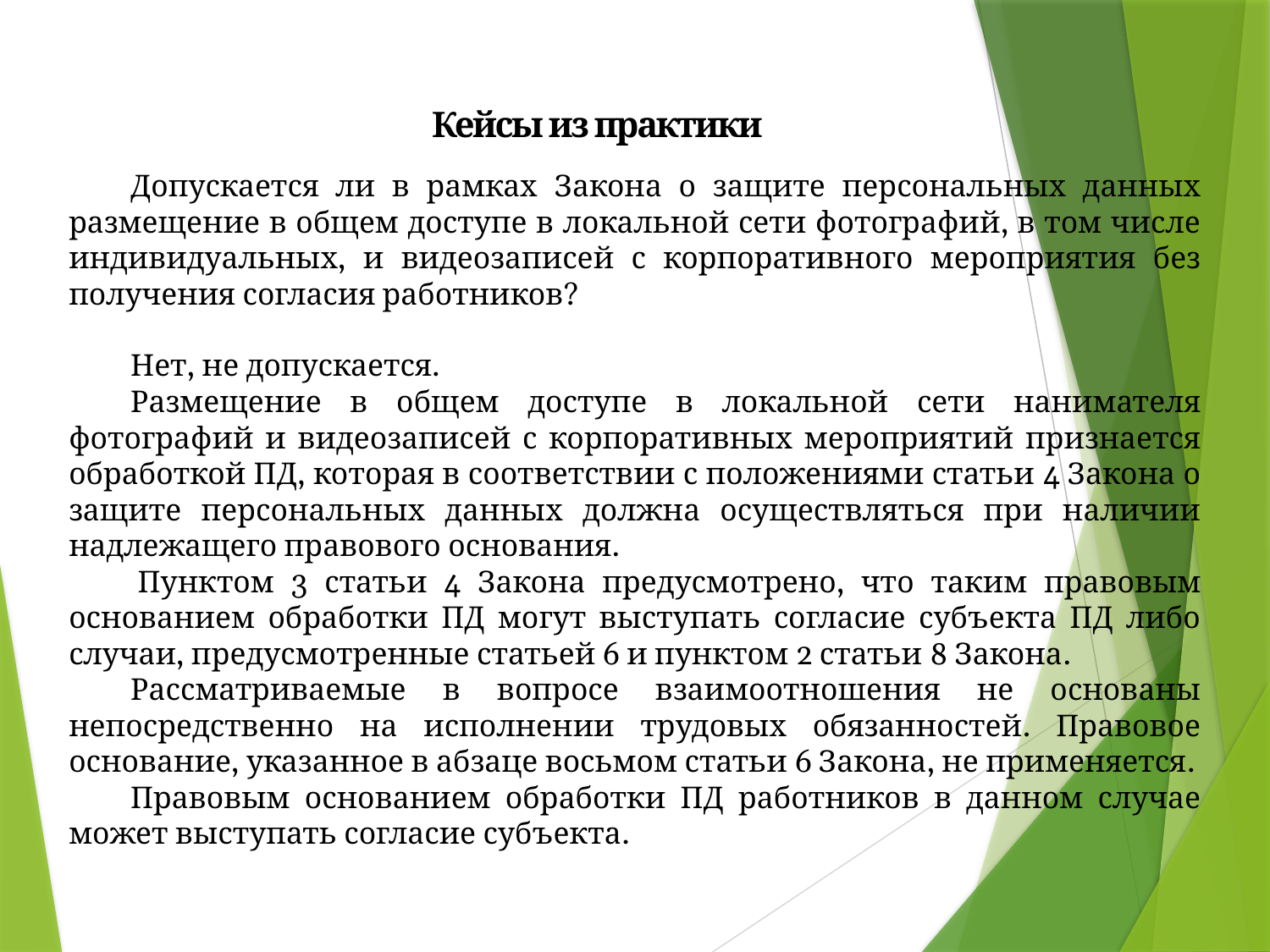

Кейсы из практики
Допускается ли в рамках Закона о защите персональных данных размещение в общем доступе в локальной сети фотографий, в том числе индивидуальных, и видеозаписей с корпоративного мероприятия без получения согласия работников?

Нет, не допускается.
Размещение в общем доступе в локальной сети нанимателя фотографий и видеозаписей с корпоративных мероприятий признается обработкой ПД, которая в соответствии с положениями статьи 4 Закона о защите персональных данных должна осуществляться при наличии надлежащего правового основания.
 Пунктом 3 статьи 4 Закона предусмотрено, что таким правовым основанием обработки ПД могут выступать согласие субъекта ПД либо случаи, предусмотренные статьей 6 и пунктом 2 статьи 8 Закона.
Рассматриваемые в вопросе взаимоотношения не основаны непосредственно на исполнении трудовых обязанностей. Правовое основание, указанное в абзаце восьмом статьи 6 Закона, не применяется.
Правовым основанием обработки ПД работников в данном случае может выступать согласие субъекта.